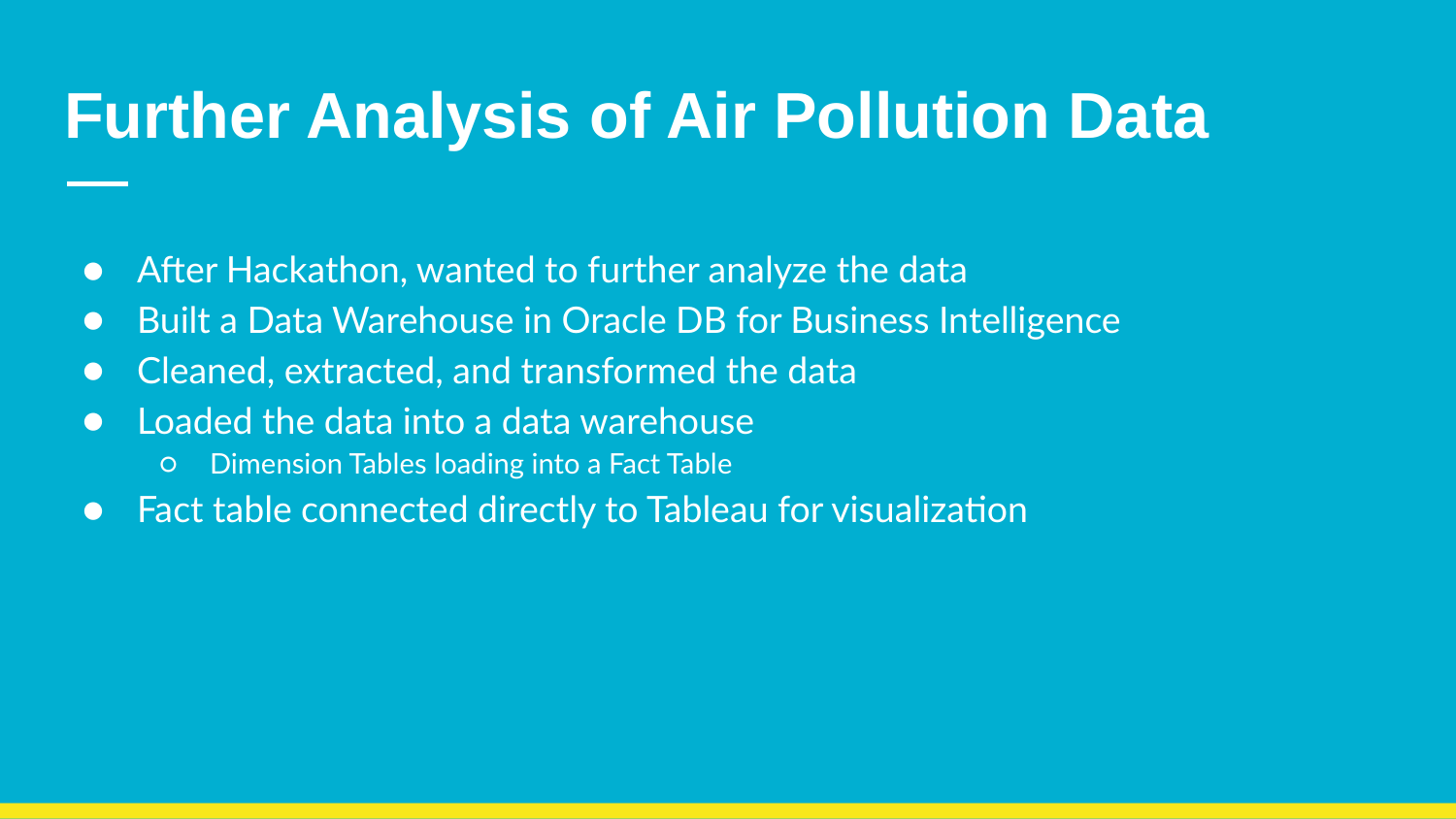

# Further Analysis of Air Pollution Data
After Hackathon, wanted to further analyze the data
Built a Data Warehouse in Oracle DB for Business Intelligence
Cleaned, extracted, and transformed the data
Loaded the data into a data warehouse
Dimension Tables loading into a Fact Table
Fact table connected directly to Tableau for visualization